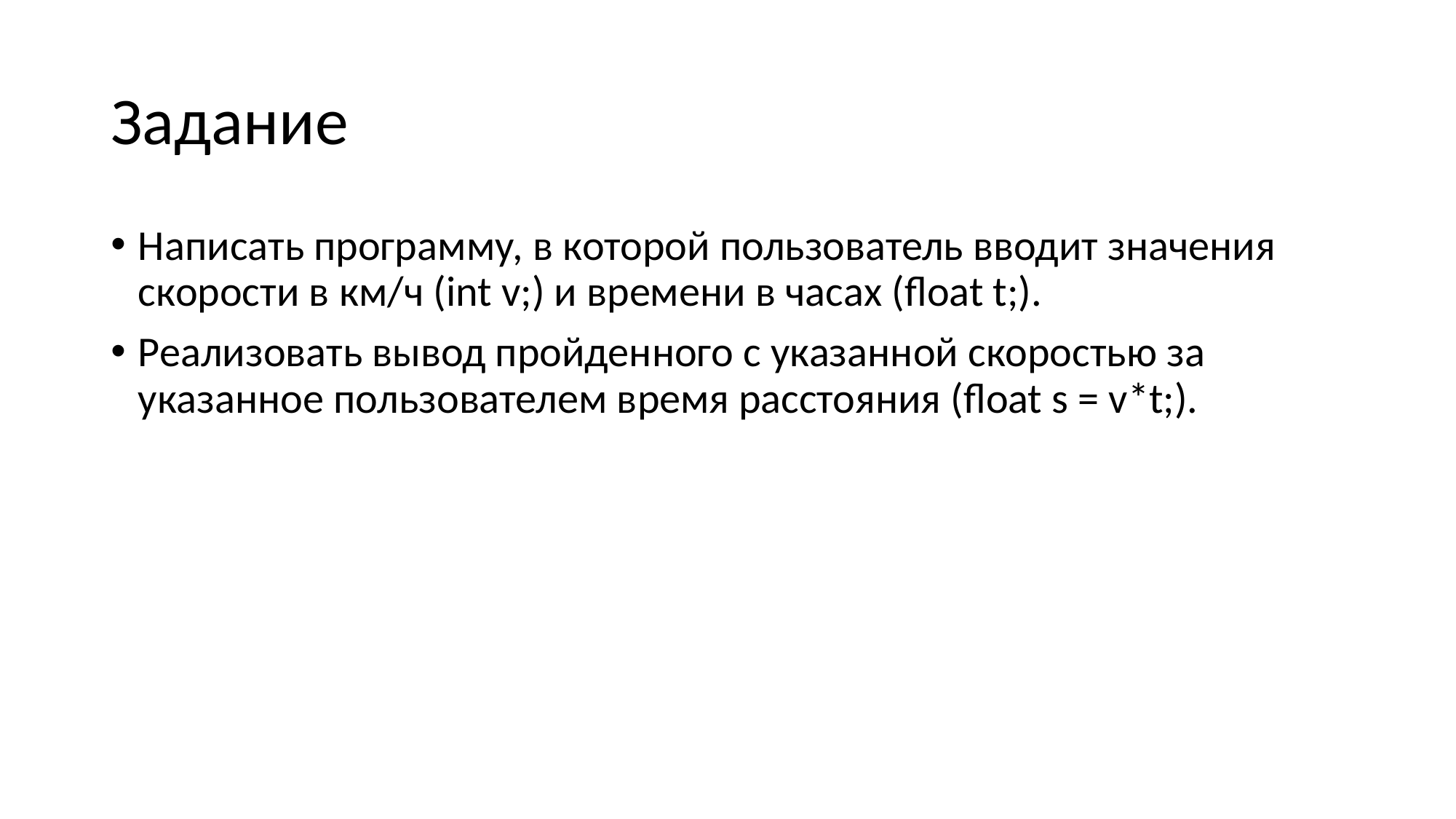

# Задание
Написать программу, в которой пользователь вводит значения скорости в км/ч (int v;) и времени в часах (float t;).
Реализовать вывод пройденного с указанной скоростью за указанное пользователем время расстояния (float s = v*t;).